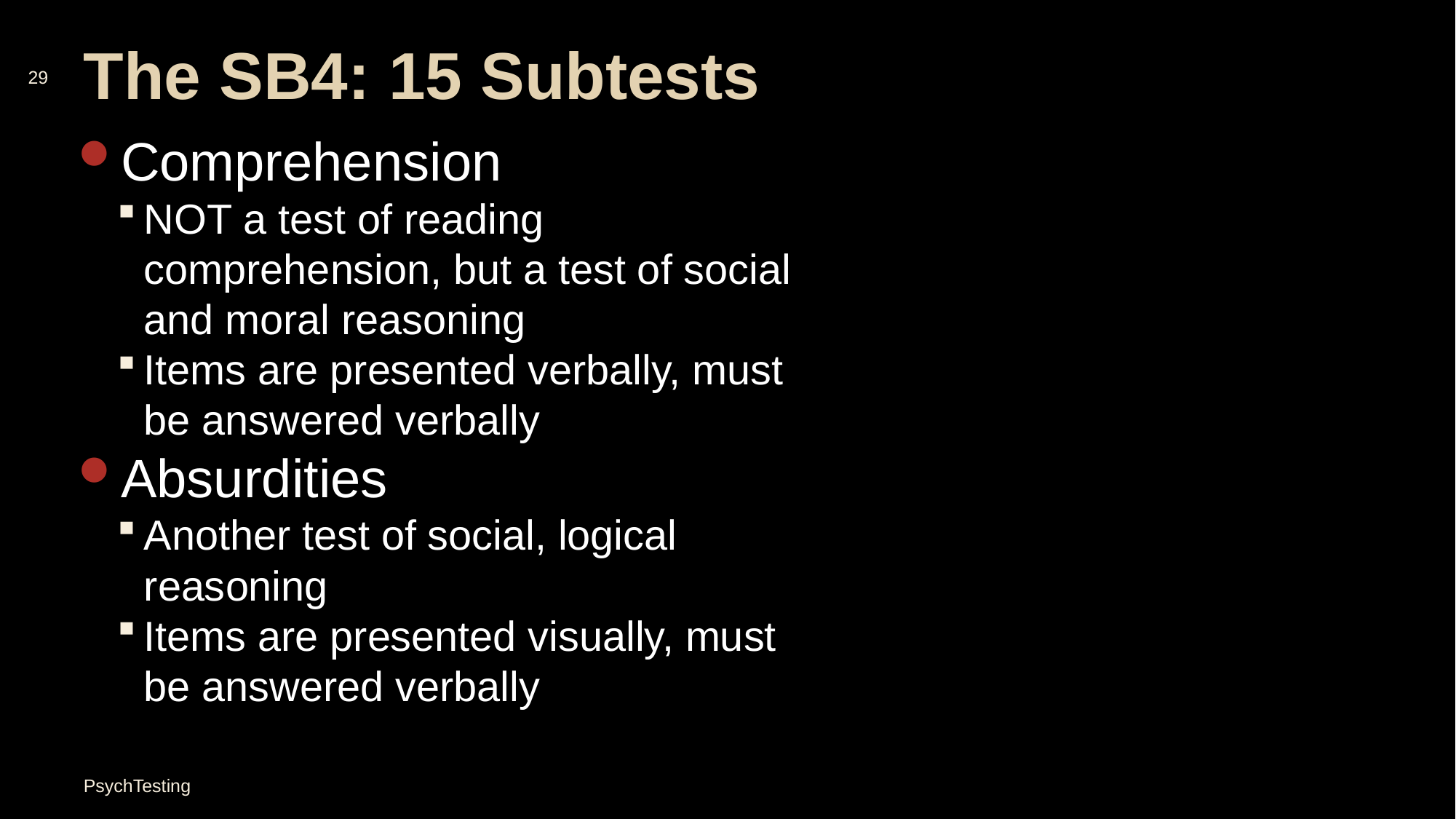

# The SB4: 15 Subtests
29
Comprehension
NOT a test of reading comprehension, but a test of social and moral reasoning
Items are presented verbally, must be answered verbally
Absurdities
Another test of social, logical reasoning
Items are presented visually, must be answered verbally
PsychTesting